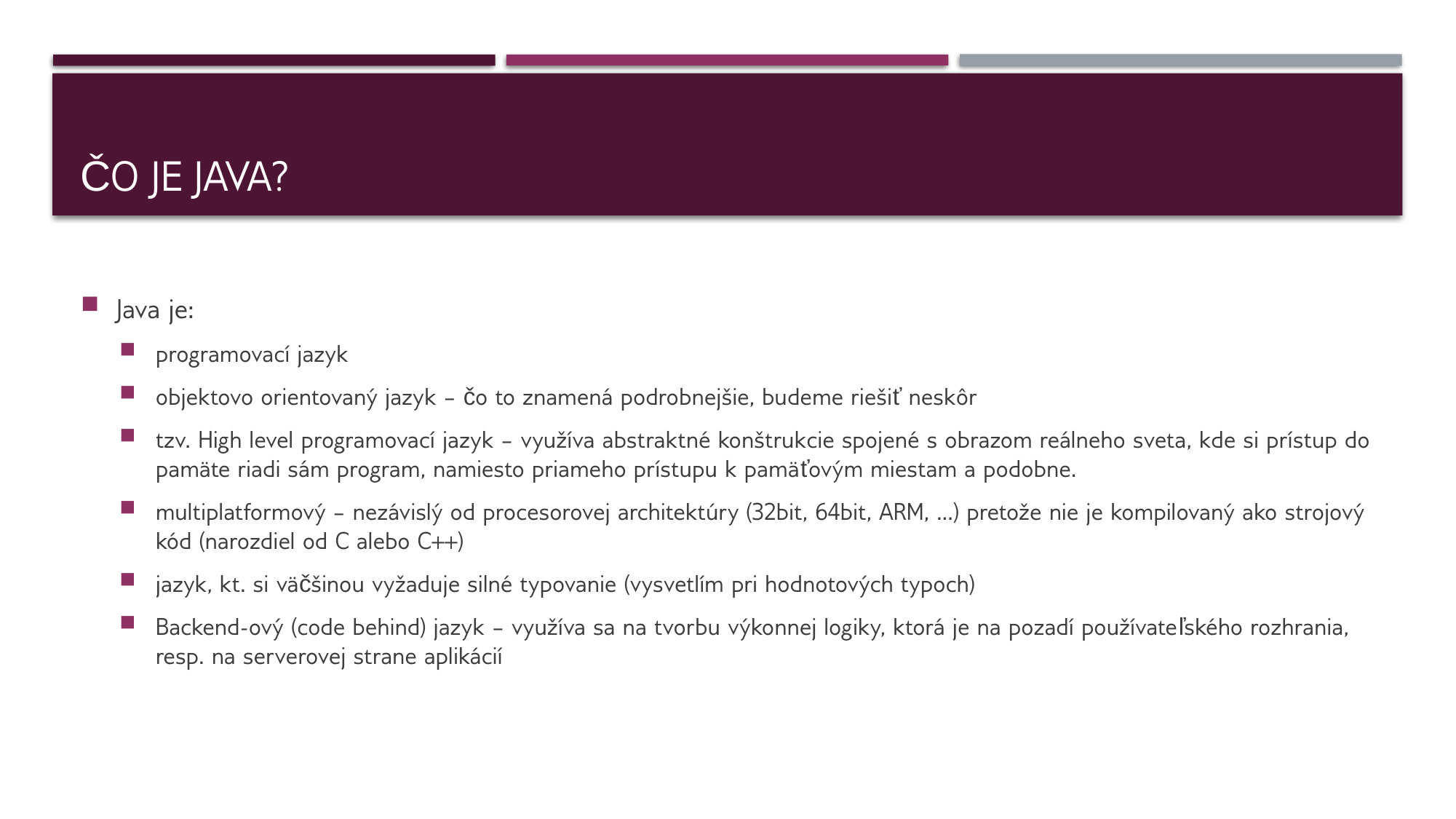

# Čo je Java?
Java je:
programovací jazyk
objektovo orientovaný jazyk – čo to znamená podrobnejšie, budeme riešiť neskôr
tzv. High level programovací jazyk – využíva abstraktné konštrukcie spojené s obrazom reálneho sveta, kde si prístup do pamäte riadi sám program, namiesto priameho prístupu k pamäťovým miestam a podobne.
multiplatformový – nezávislý od procesorovej architektúry (32bit, 64bit, ARM, ...) pretože nie je kompilovaný ako strojový kód (narozdiel od C alebo C++)
jazyk, kt. si väčšinou vyžaduje silné typovanie (vysvetlím pri hodnotových typoch)
Backend-ový (code behind) jazyk – využíva sa na tvorbu výkonnej logiky, ktorá je na pozadí používateľského rozhrania, resp. na serverovej strane aplikácií